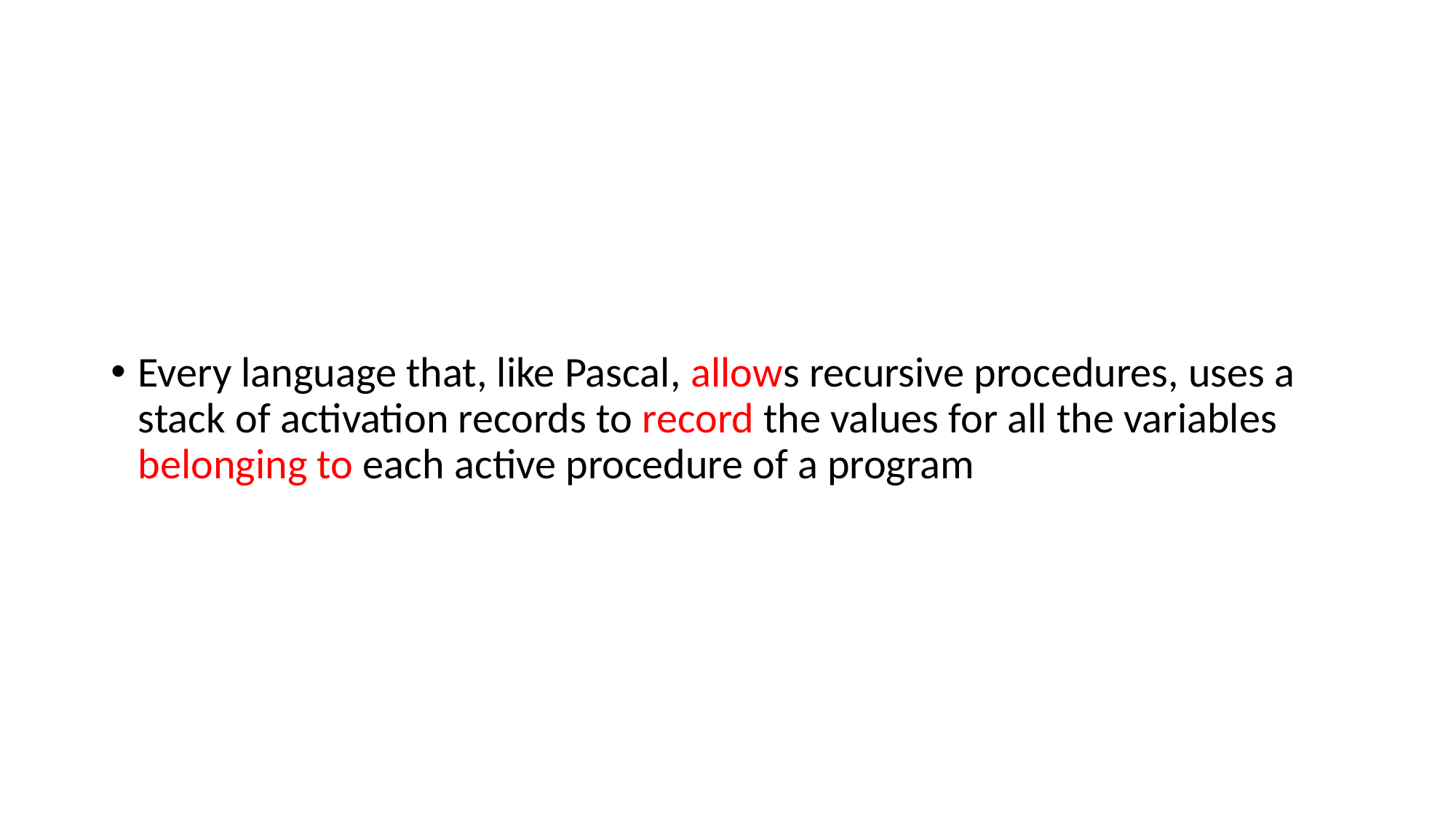

#

Every language that, like Pascal, allows recursive procedures, uses a stack of activation records to record the values for all the variables belonging to each active procedure of a program